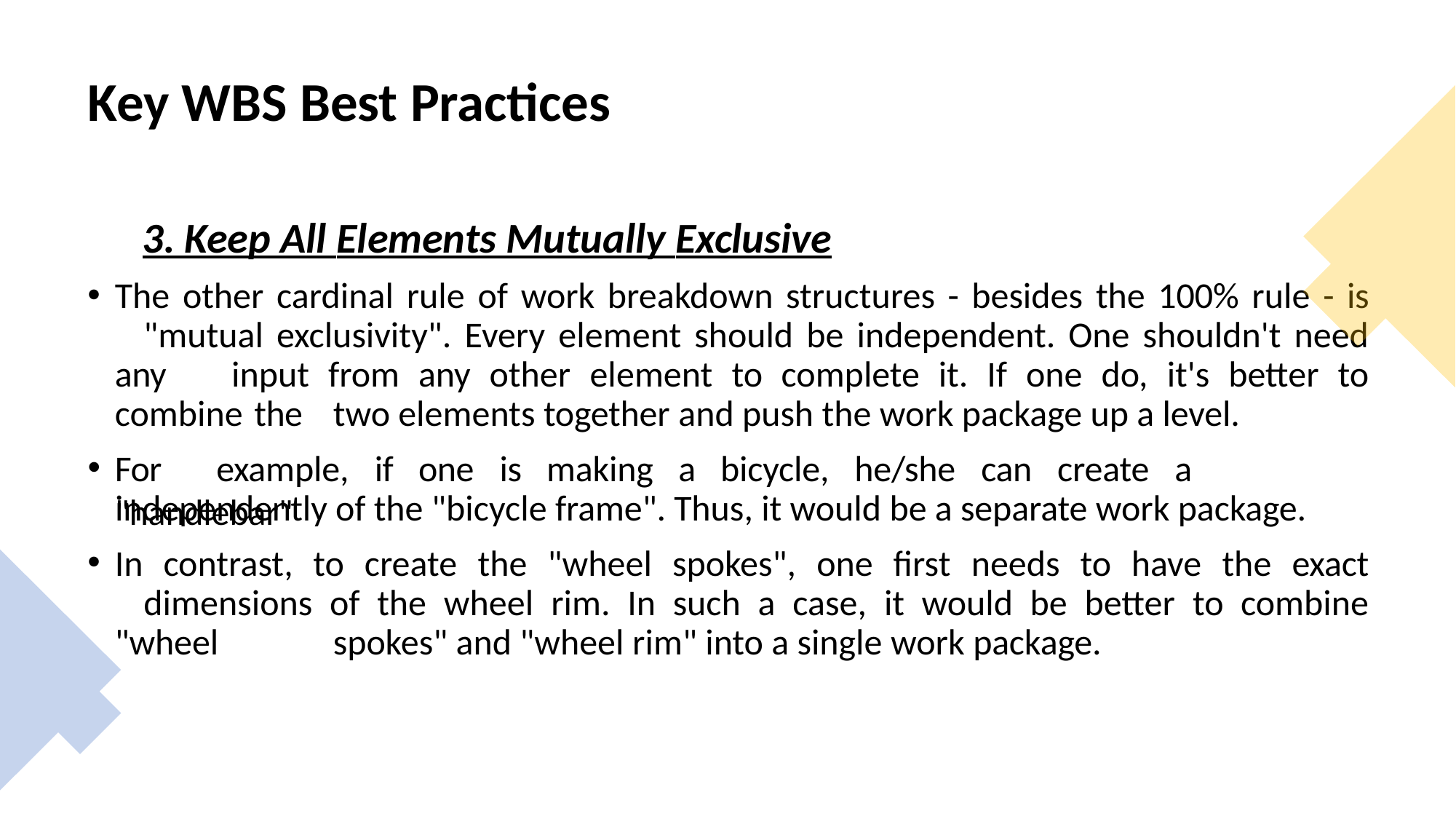

# Key WBS Best Practices

3. Keep All Elements Mutually Exclusive
The other cardinal rule of work breakdown structures - besides the 100% rule - is 	"mutual exclusivity". Every element should be independent. One shouldn't need any 	input from any other element to complete it. If one do, it's better to combine the 	two elements together and push the work package up a level.
For	example,	if	one	is	making	a	bicycle,	he/she	can	create	a	"handlebar"
independently of the "bicycle frame". Thus, it would be a separate work package.
In  contrast,  to  create  the  "wheel  spokes",  one  first  needs  to  have  the  exact 	dimensions of the wheel rim. In such a case, it would be better to combine "wheel 	spokes" and "wheel rim" into a single work package.